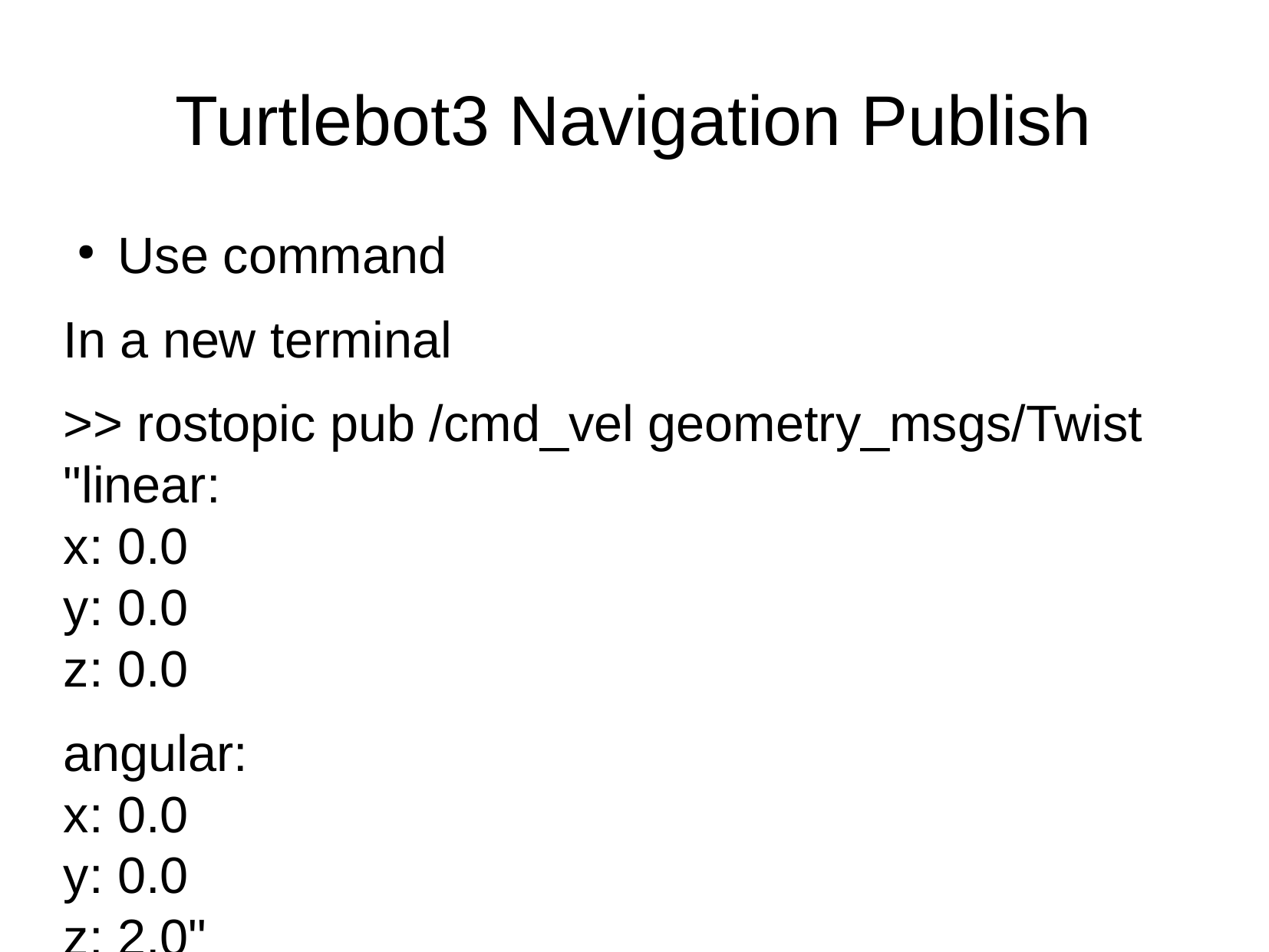

Turtlebot3 Navigation Publish
Use command
In a new terminal
>> rostopic pub /cmd_vel geometry_msgs/Twist "linear:
x: 0.0
y: 0.0
z: 0.0
angular:
x: 0.0
y: 0.0
z: 2.0"